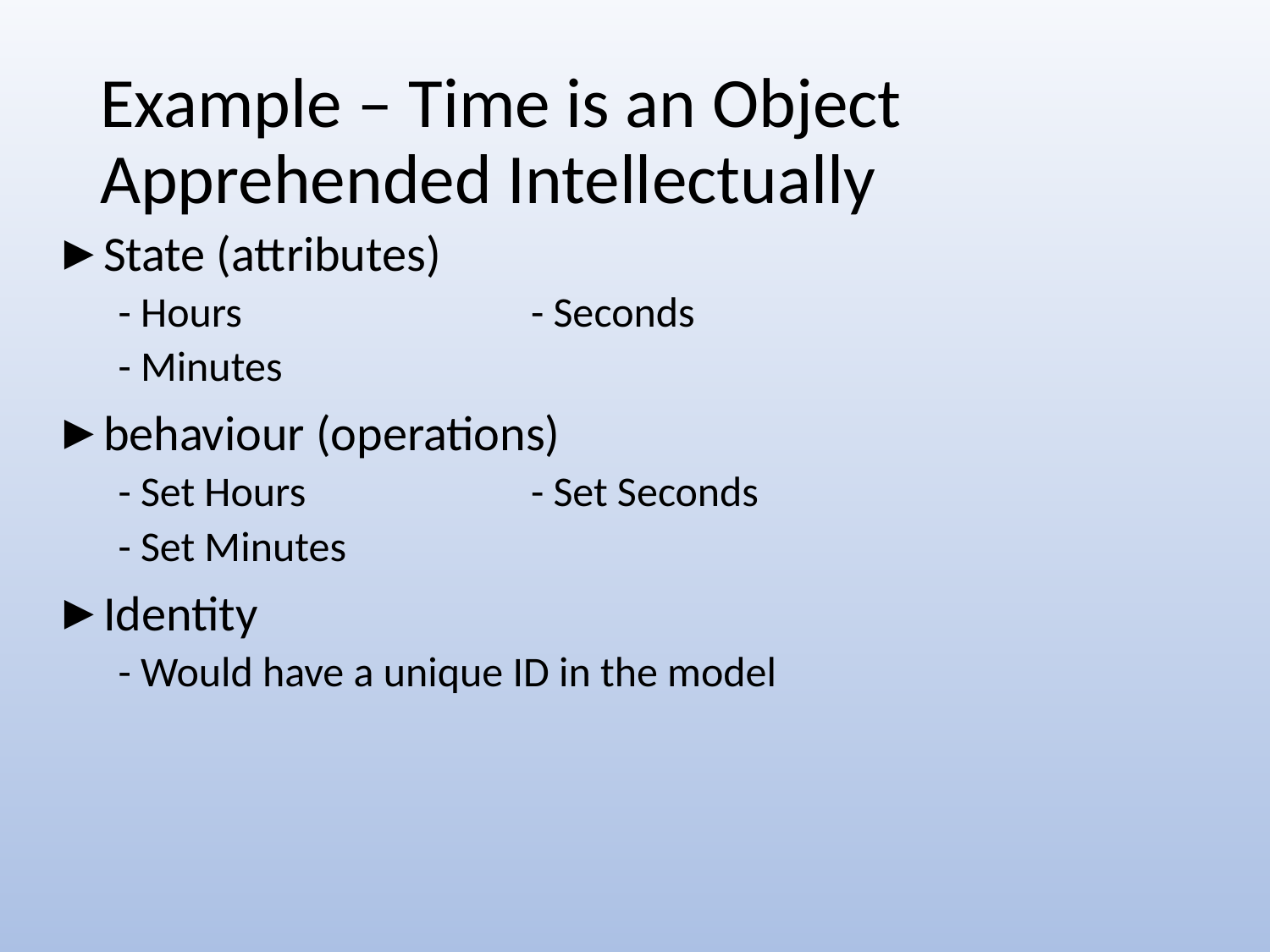

# Example – Time is an Object Apprehended Intellectually
State (attributes)
- Hours			- Seconds
- Minutes
behaviour (operations)
- Set Hours		- Set Seconds
- Set Minutes
Identity
- Would have a unique ID in the model